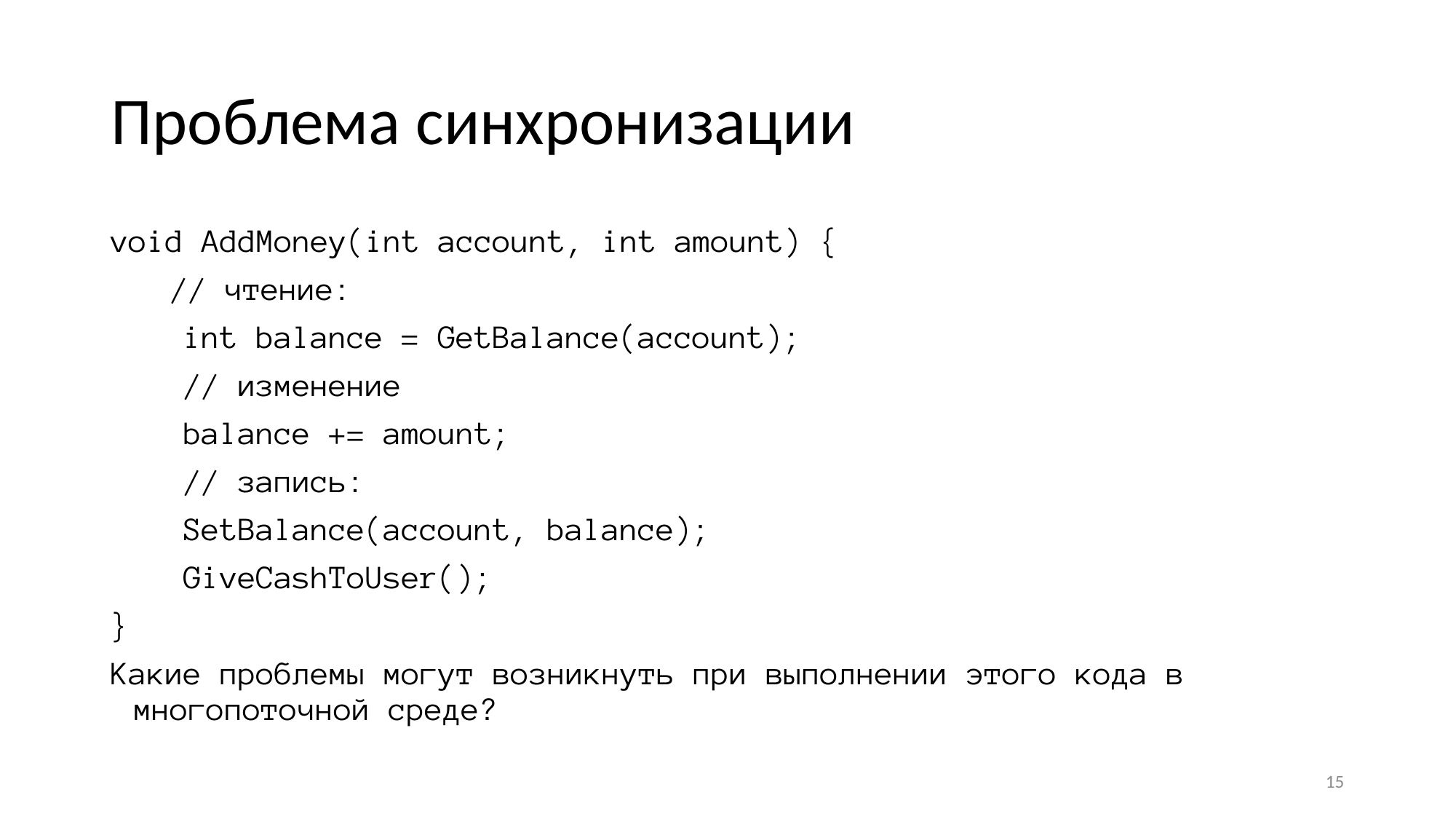

# Проблема синхронизации
void AddMoney(int account, int amount) {
	  // чтение:
    int balance = GetBalance(account);
    // изменение
    balance += amount;
    // запись:
    SetBalance(account, balance);
    GiveCashToUser();
}
Какие проблемы могут возникнуть при выполнении этого кода в многопоточной среде?

15